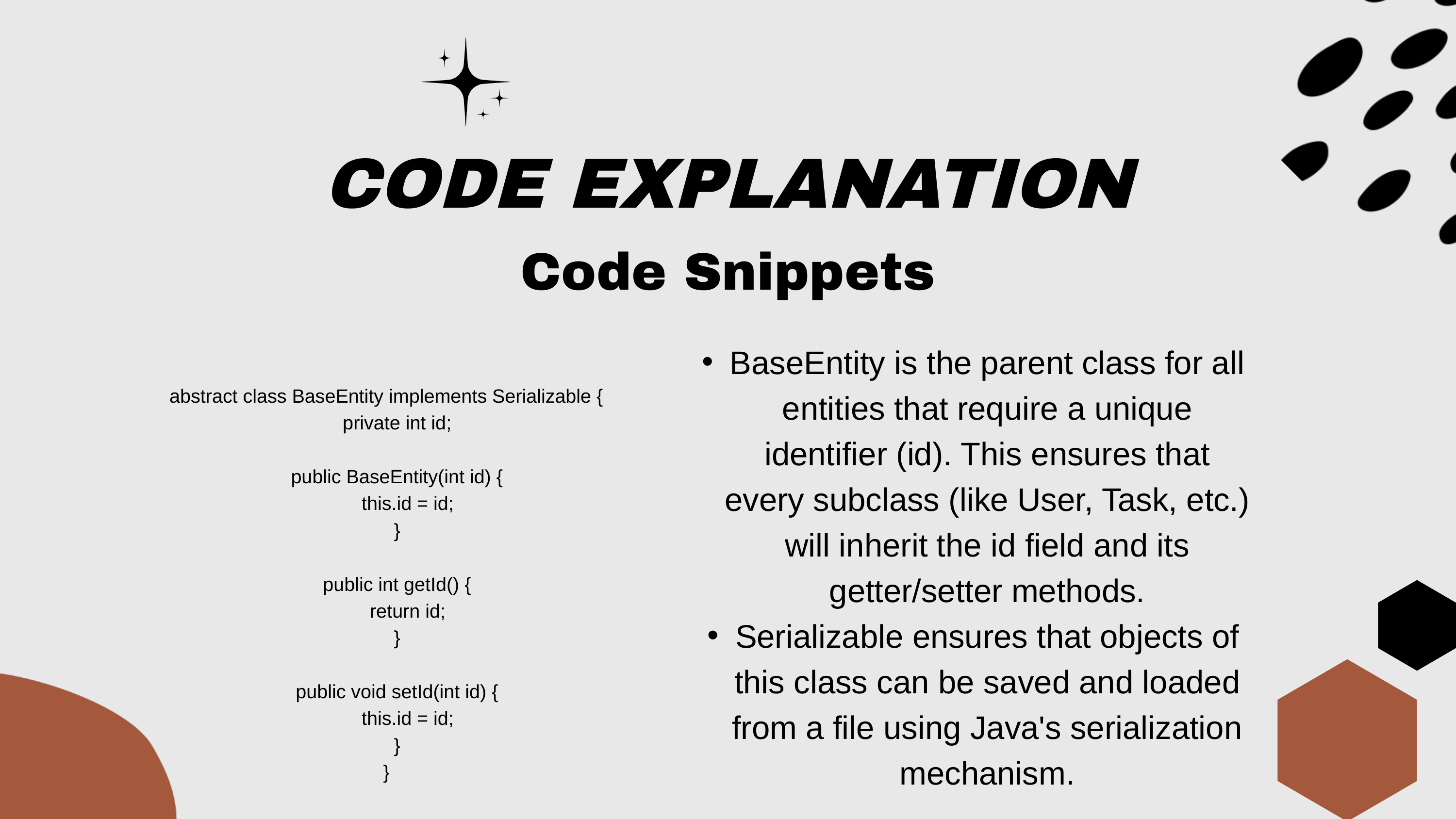

CODE EXPLANATION
Code Snippets
BaseEntity is the parent class for all entities that require a unique identifier (id). This ensures that every subclass (like User, Task, etc.) will inherit the id field and its getter/setter methods.
Serializable ensures that objects of this class can be saved and loaded from a file using Java's serialization mechanism.

abstract class BaseEntity implements Serializable {
    private int id;

    public BaseEntity(int id) {
        this.id = id;
    }

    public int getId() {
        return id;
    }

    public void setId(int id) {
        this.id = id;
    }
}